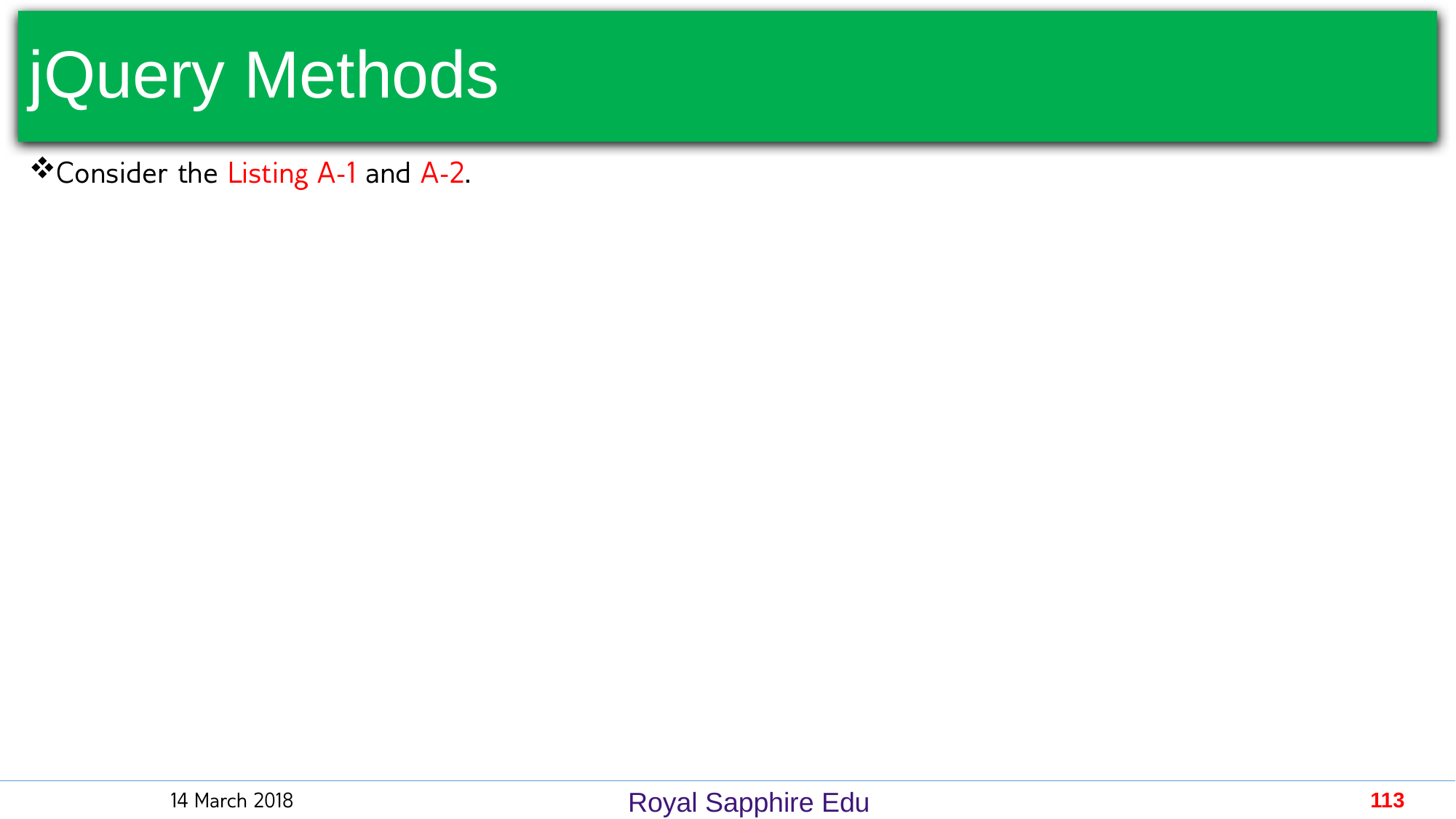

# jQuery Methods
Consider the Listing A-1 and A-2.
14 March 2018
113